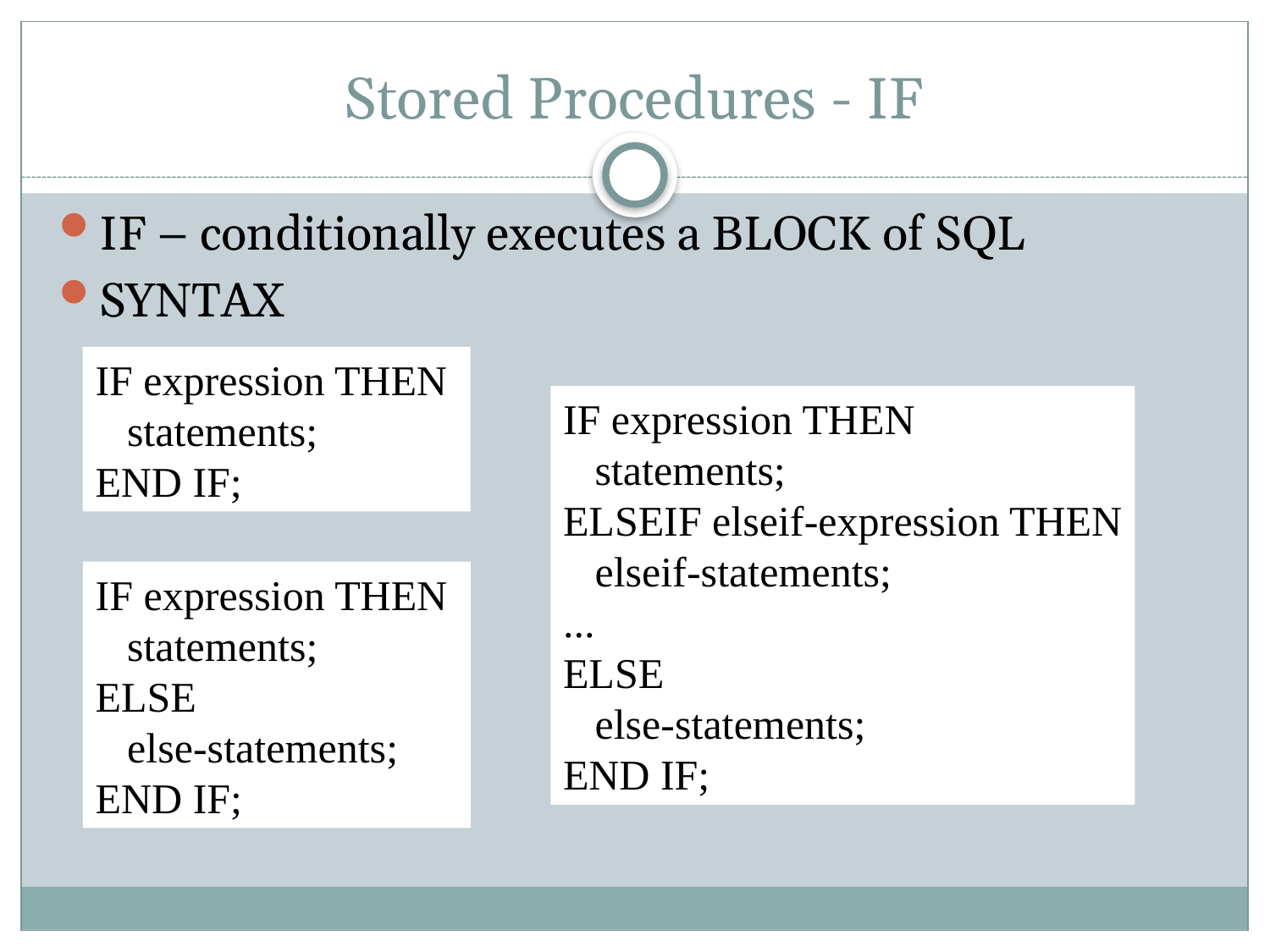

# Stored Procedures - IF
IF – conditionally executes a BLOCK of SQL
SYNTAX
IF expression THEN
   statements;
END IF;
IF expression THEN
   statements;
ELSEIF elseif-expression THEN
   elseif-statements;
...
ELSE
   else-statements;
END IF;
IF expression THEN
   statements;
ELSE
   else-statements;
END IF;